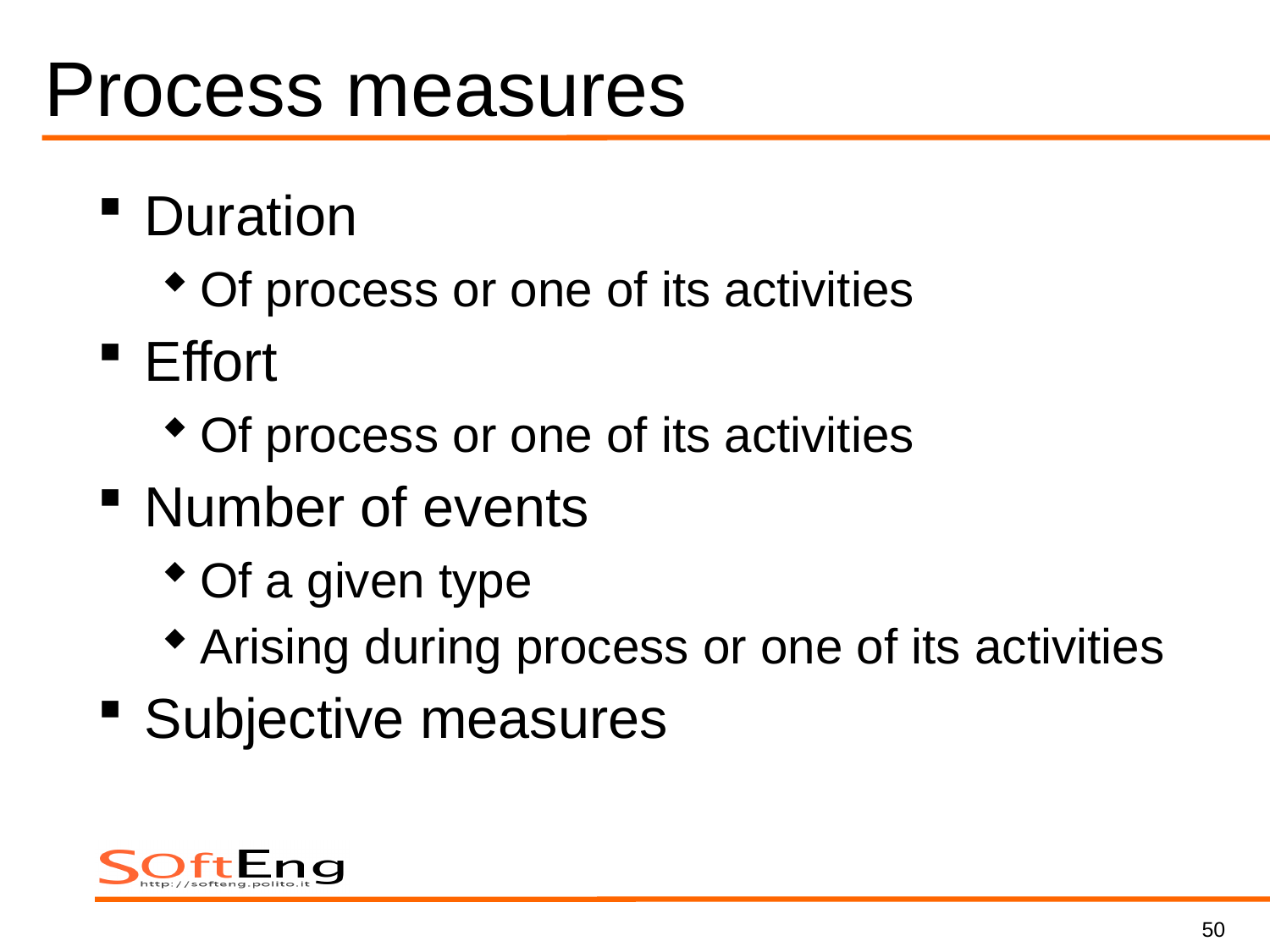

# Process measures
Duration
Of process or one of its activities
Effort
Of process or one of its activities
Number of events
Of a given type
Arising during process or one of its activities
Subjective measures
50